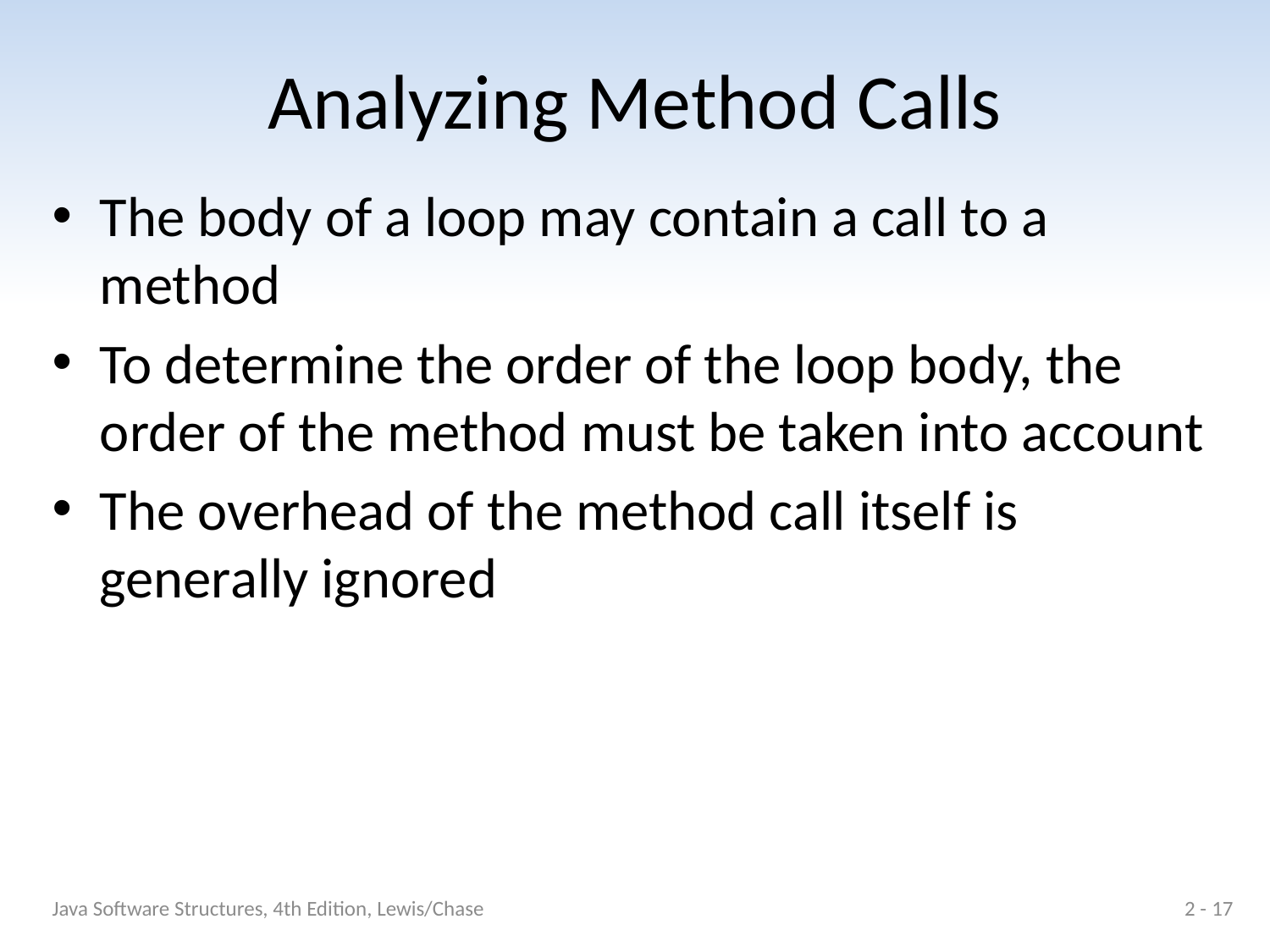

# Analyzing Method Calls
The body of a loop may contain a call to a method
To determine the order of the loop body, the order of the method must be taken into account
The overhead of the method call itself is generally ignored
Java Software Structures, 4th Edition, Lewis/Chase
2 - 17